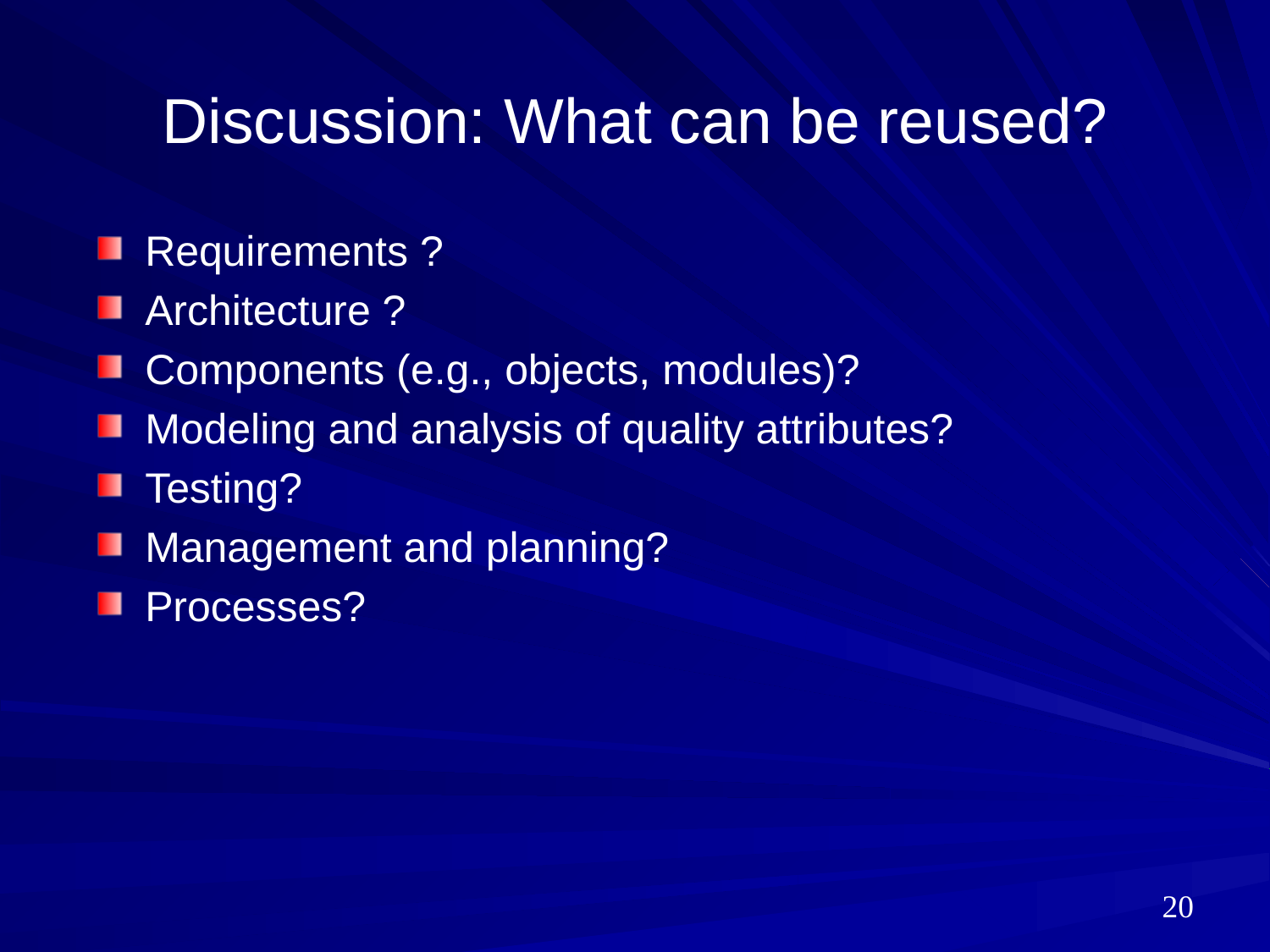

# Discussion: What can be reused?
Requirements ?
Architecture ?
Components (e.g., objects, modules)?
Modeling and analysis of quality attributes?
Testing?
Management and planning?
Processes?
20